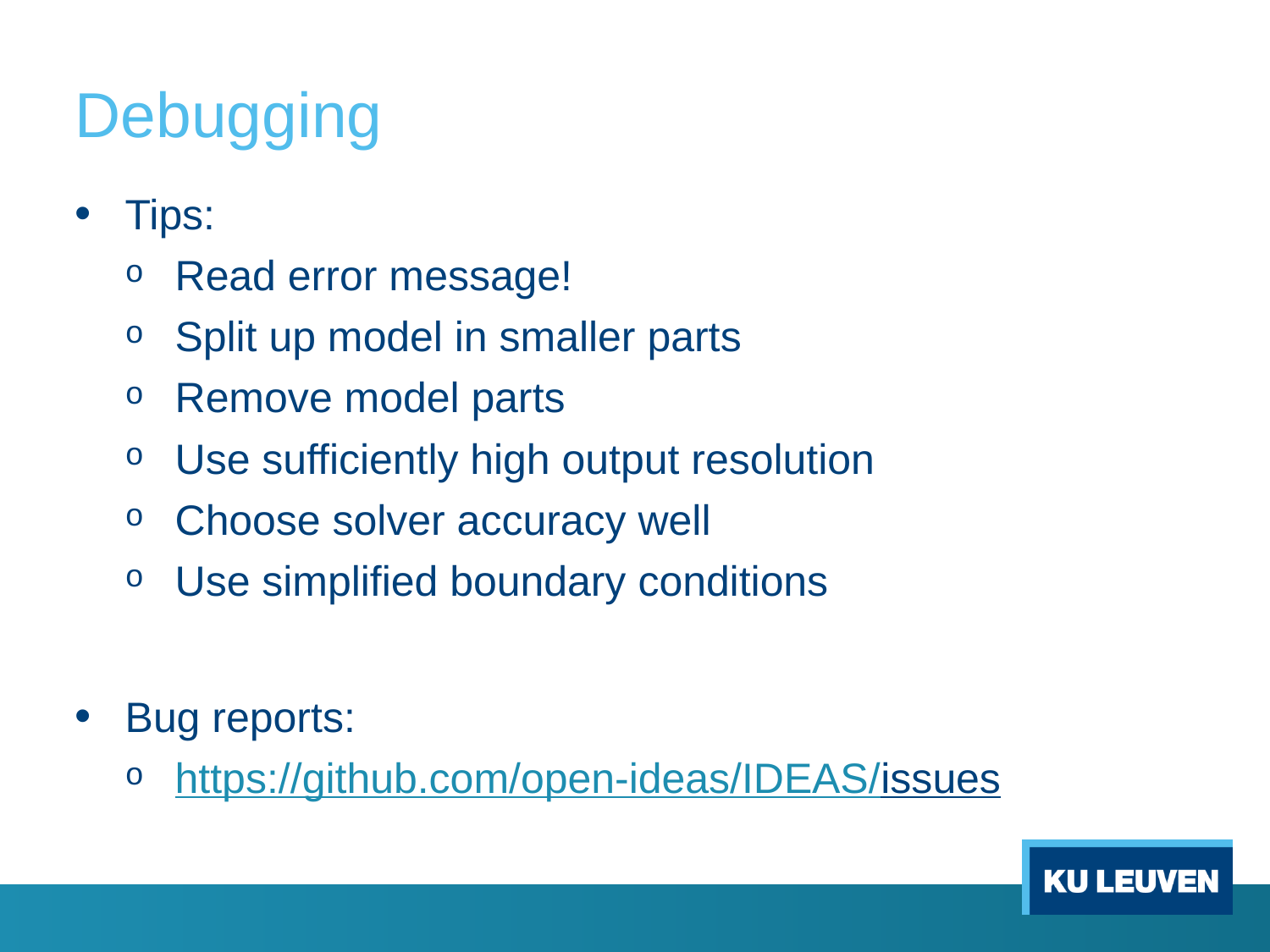

# Debugging
Tips:
Read error message!
Split up model in smaller parts
Remove model parts
Use sufficiently high output resolution
Choose solver accuracy well
Use simplified boundary conditions

Bug reports:
https://github.com/open-ideas/IDEAS/issues